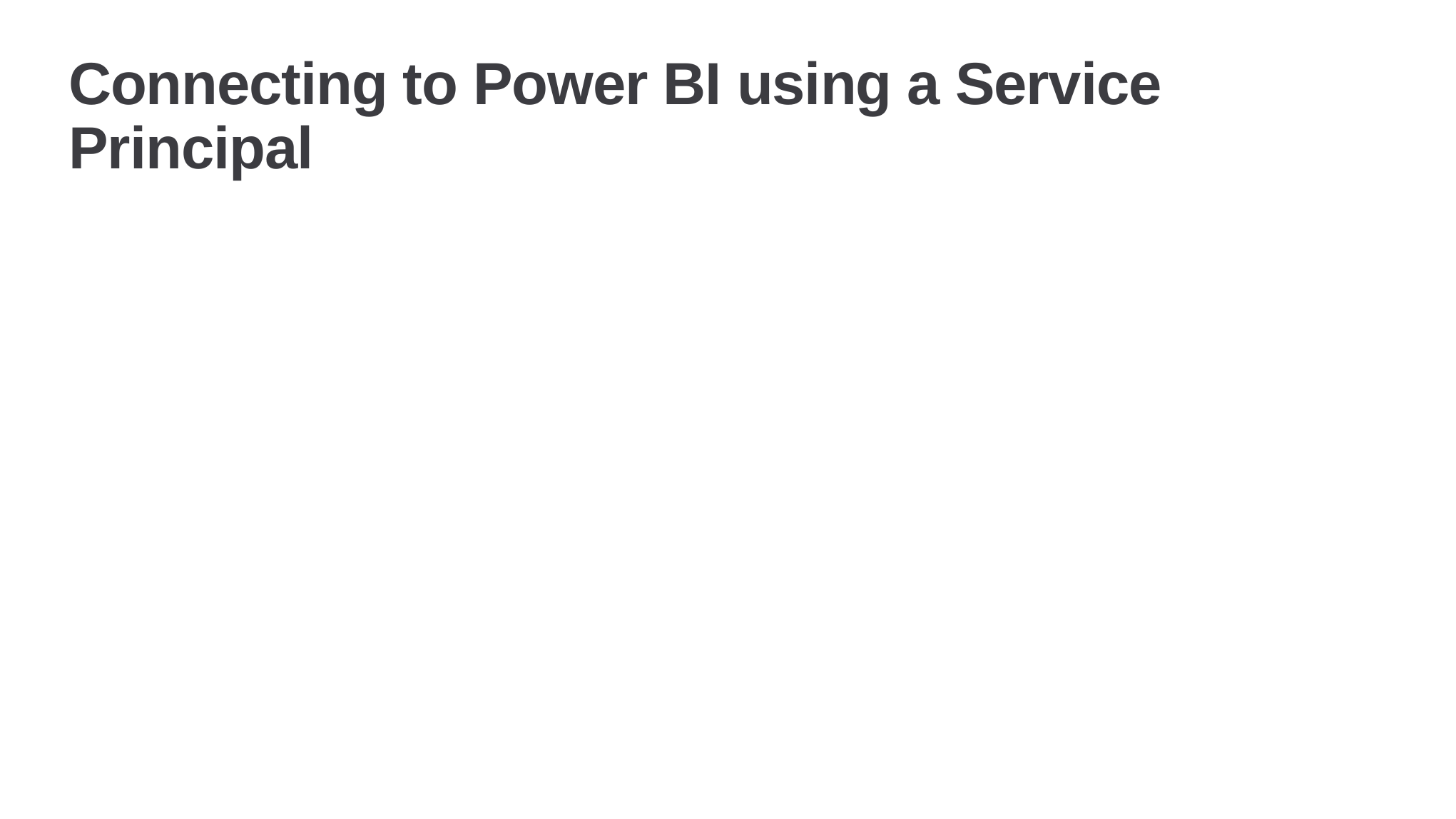

# Connecting to Power BI using a Service Principal